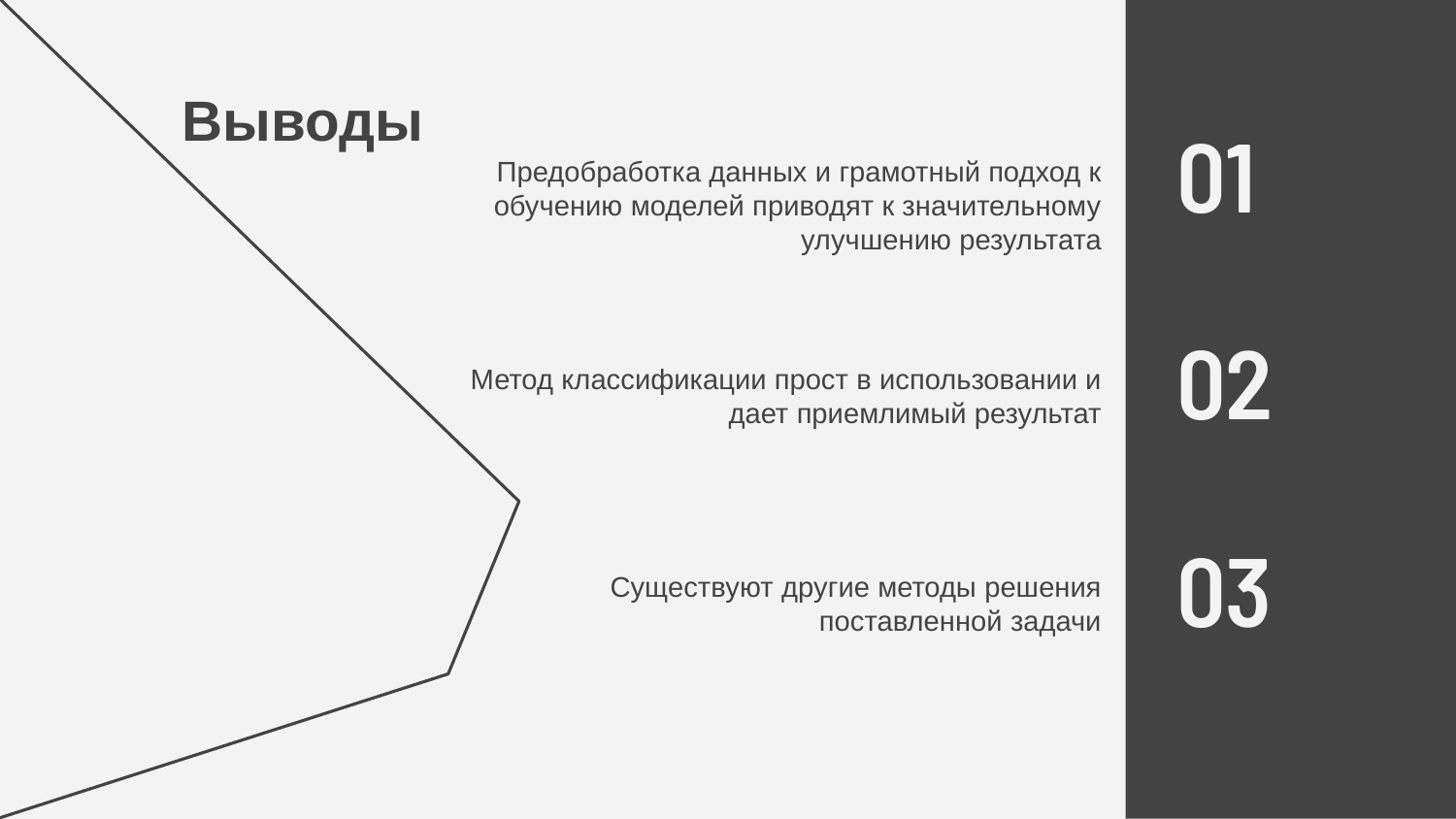

# Выводы
01
Предобработка данных и грамотный подход к обучению моделей приводят к значительному улучшению результата
02
Метод классификации прост в использовании и дает приемлимый результат
03
Существуют другие методы решения поставленной задачи